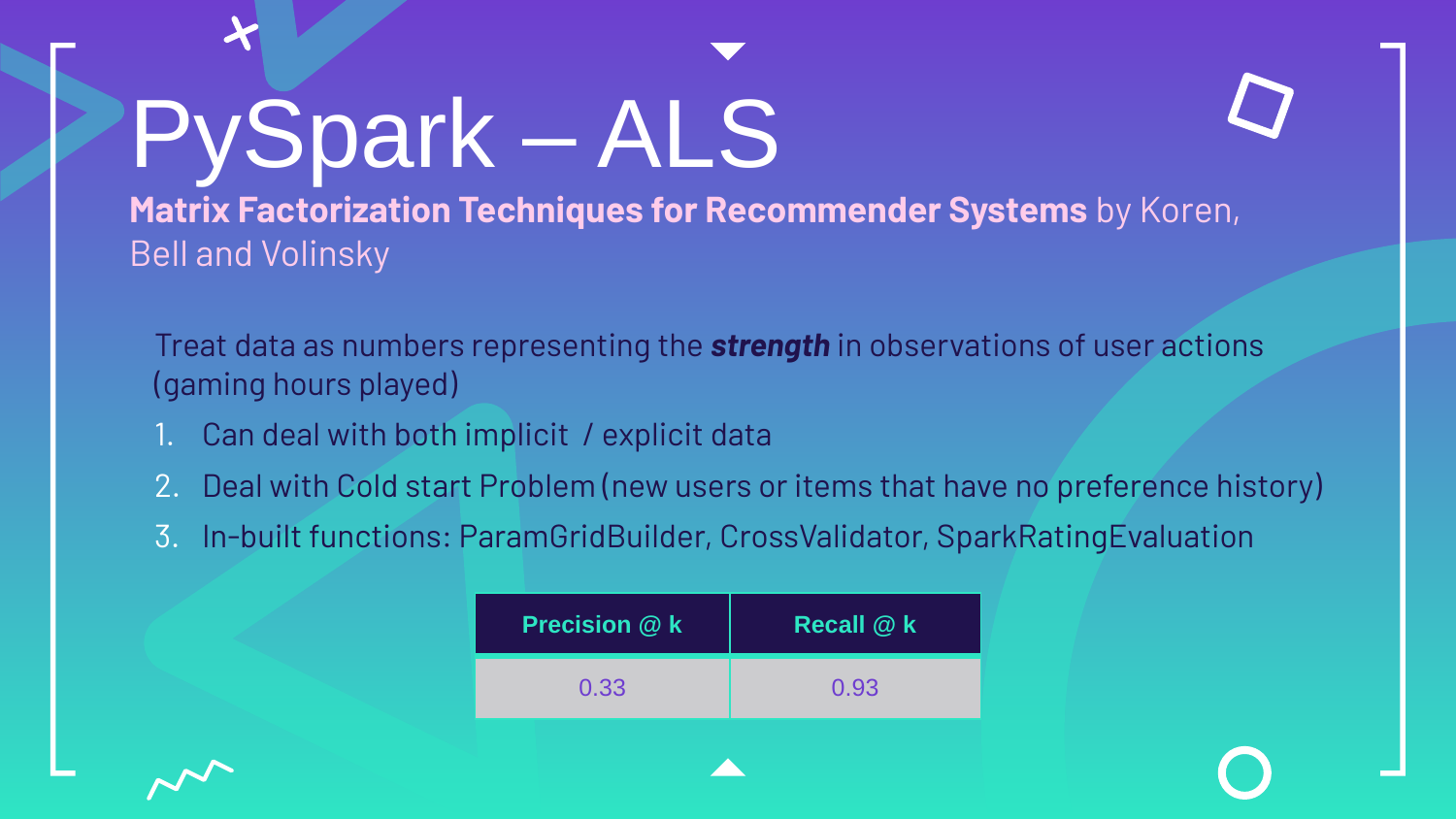

# PySpark – ALS Matrix Factorization Techniques for Recommender Systems by Koren, Bell and Volinsky
Treat data as numbers representing the strength in observations of user actions (gaming hours played)
Can deal with both implicit  / explicit data
Deal with Cold start Problem (new users or items that have no preference history)
In-built functions: ParamGridBuilder, CrossValidator, SparkRatingEvaluation

| Precision @ k | Recall @ k |
| --- | --- |
| 0.33 | 0.93 |